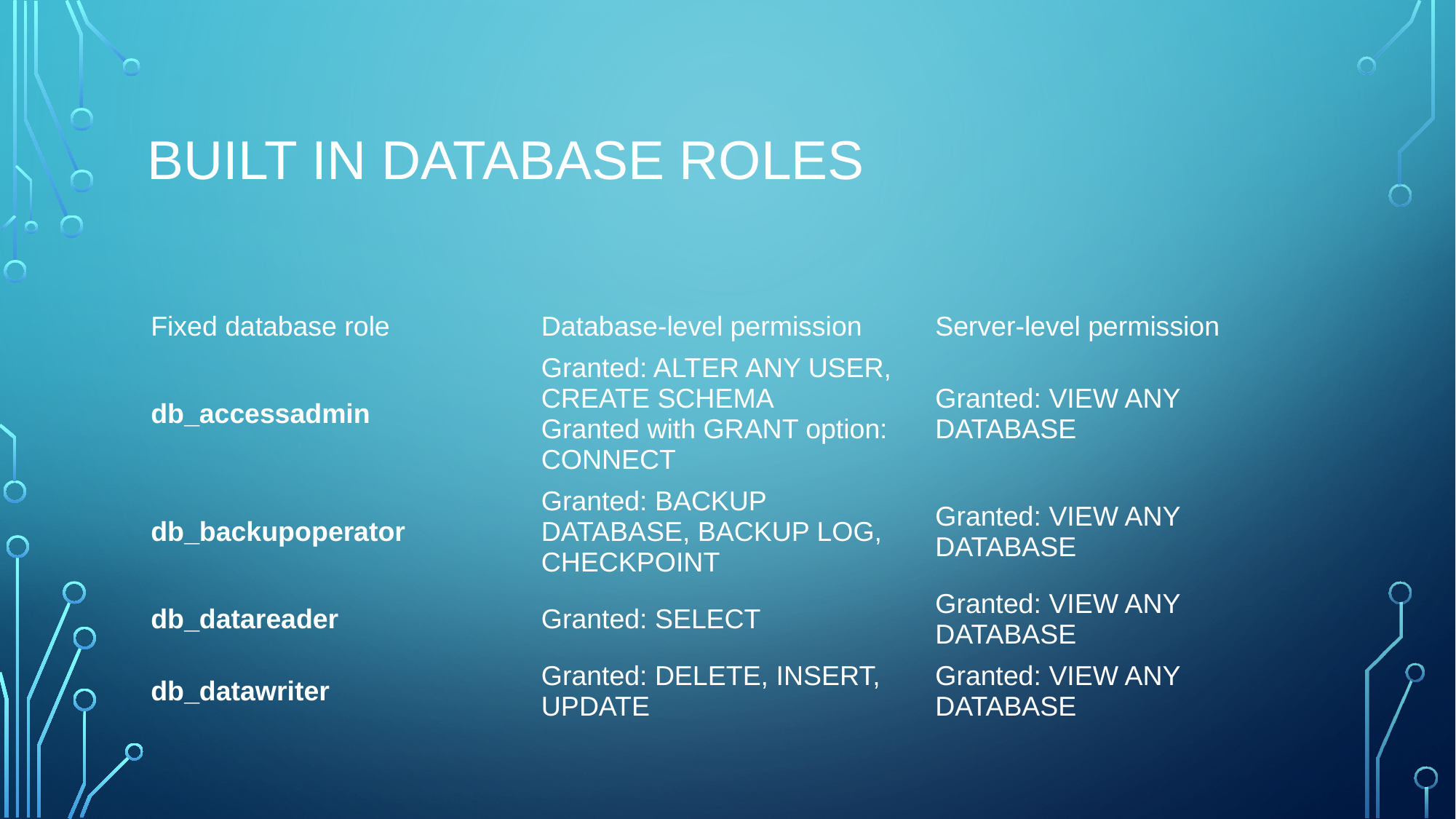

# Built in Database Roles
| Fixed database role | Database-level permission | Server-level permission |
| --- | --- | --- |
| db\_accessadmin | Granted: ALTER ANY USER, CREATE SCHEMA Granted with GRANT option: CONNECT | Granted: VIEW ANY DATABASE |
| db\_backupoperator | Granted: BACKUP DATABASE, BACKUP LOG, CHECKPOINT | Granted: VIEW ANY DATABASE |
| db\_datareader | Granted: SELECT | Granted: VIEW ANY DATABASE |
| db\_datawriter | Granted: DELETE, INSERT, UPDATE | Granted: VIEW ANY DATABASE |